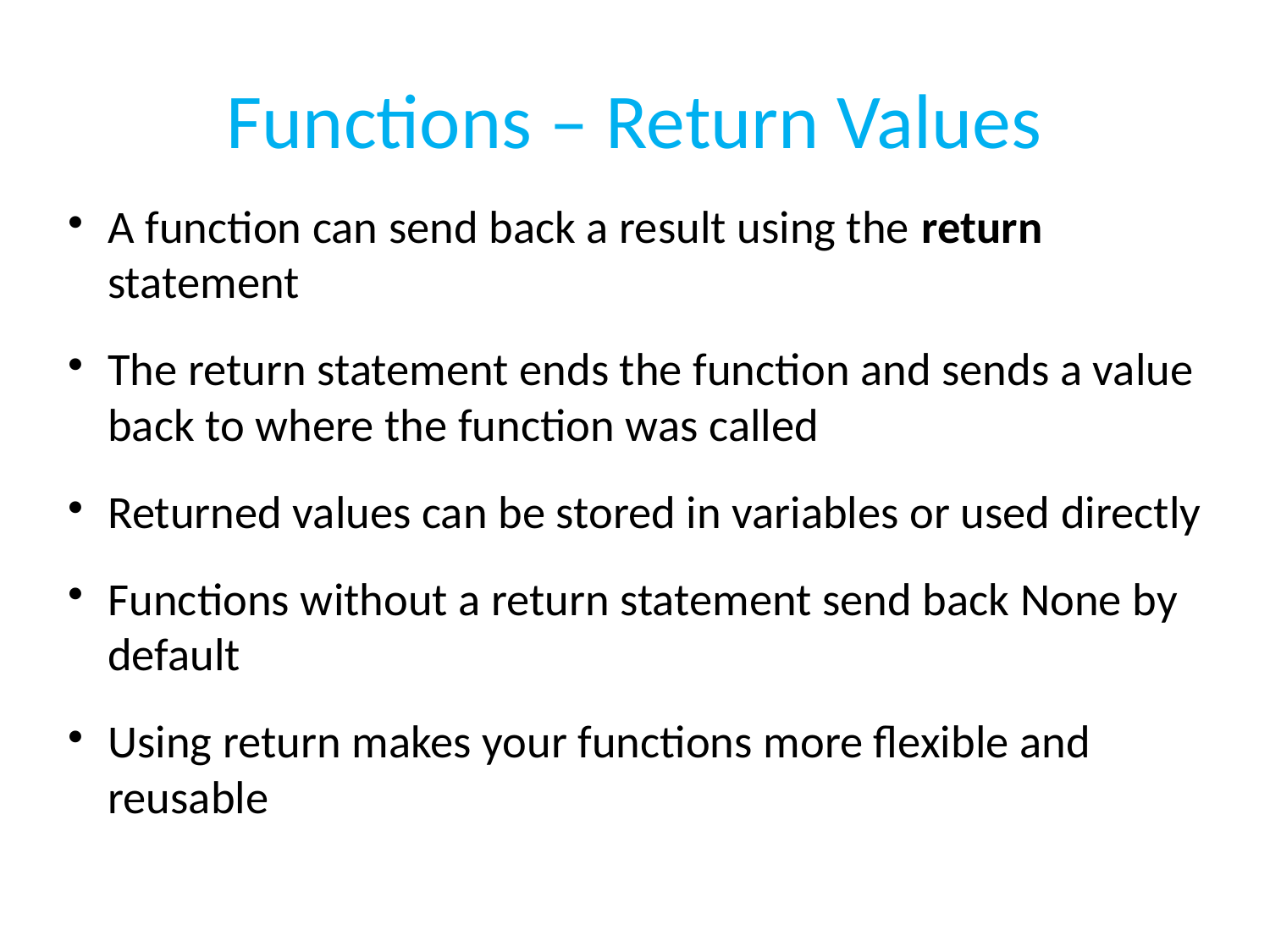

# Functions – Return Values
A function can send back a result using the return statement
The return statement ends the function and sends a value back to where the function was called
Returned values can be stored in variables or used directly
Functions without a return statement send back None by default
Using return makes your functions more flexible and reusable